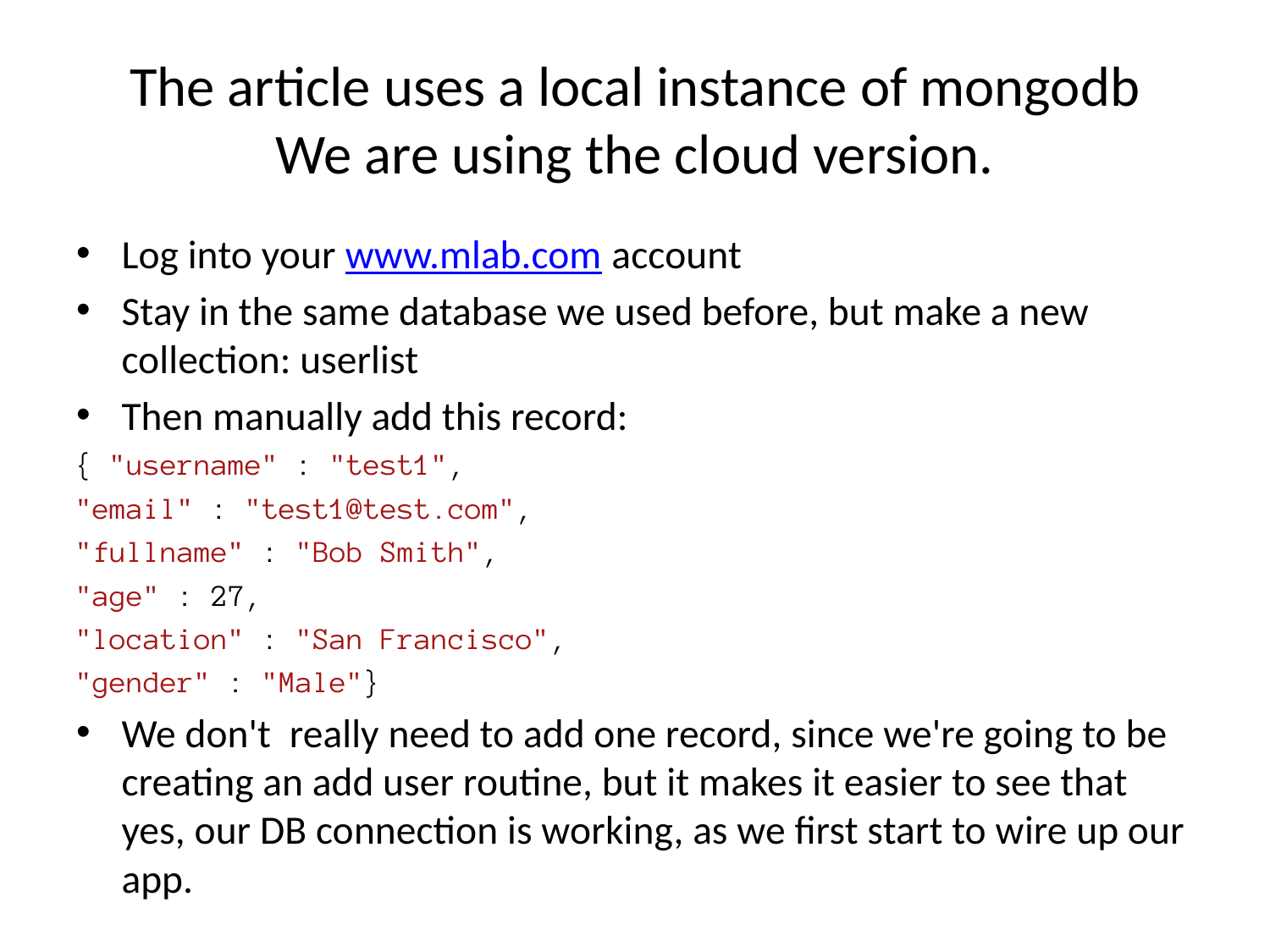

# The article uses a local instance of mongodb We are using the cloud version.
Log into your www.mlab.com account
Stay in the same database we used before, but make a new collection: userlist
Then manually add this record:
{ "username" : "test1",
"email" : "test1@test.com",
"fullname" : "Bob Smith",
"age" : 27,
"location" : "San Francisco",
"gender" : "Male"}
We don't  really need to add one record, since we're going to be creating an add user routine, but it makes it easier to see that yes, our DB connection is working, as we first start to wire up our app.